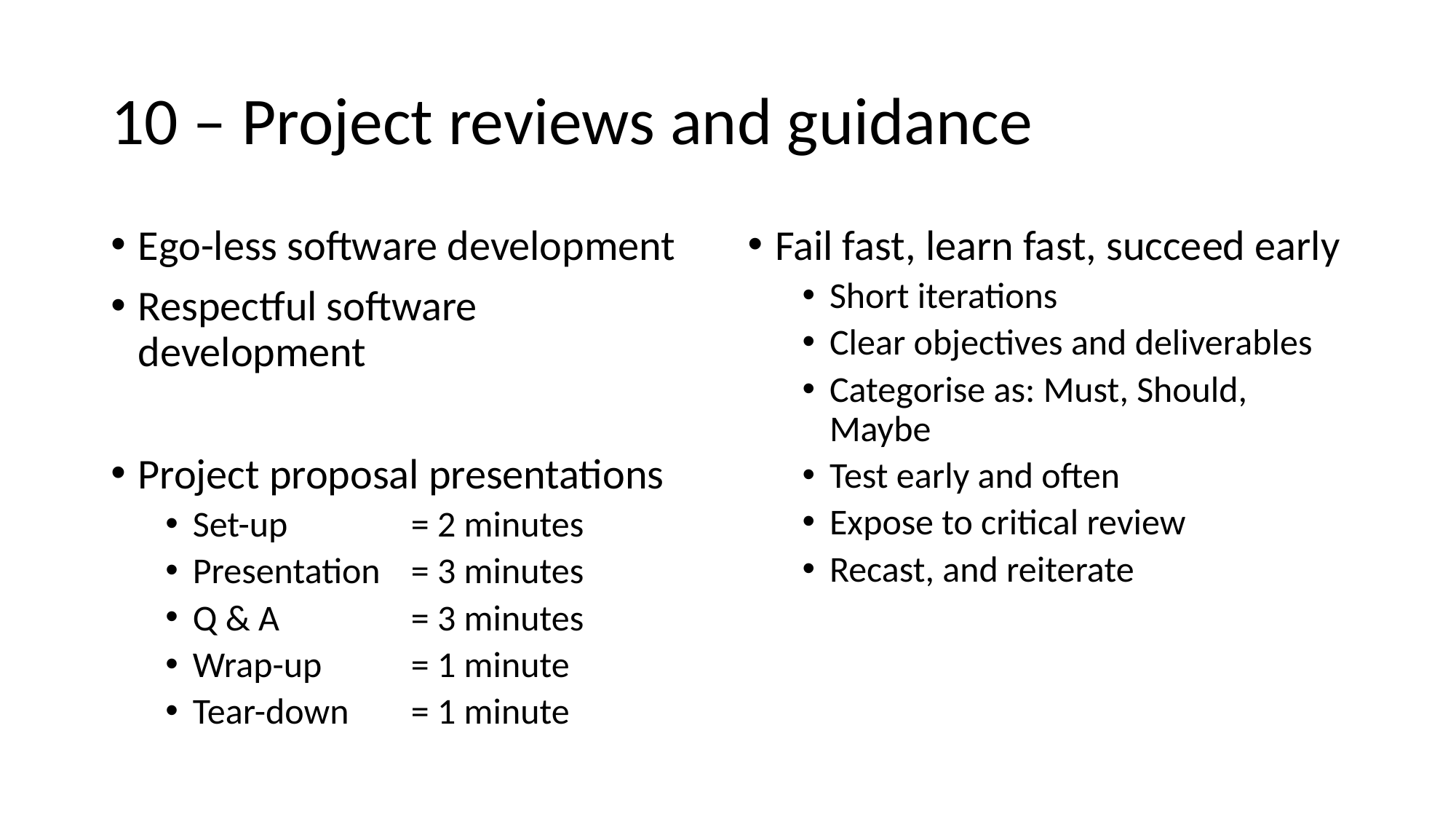

# 10 – Project reviews and guidance
Ego-less software development
Respectful software development

Project proposal presentations
Set-up 		= 2 minutes
Presentation	= 3 minutes
Q & A 		= 3 minutes
Wrap-up 	= 1 minute
Tear-down	= 1 minute
Fail fast, learn fast, succeed early
Short iterations
Clear objectives and deliverables
Categorise as: Must, Should, Maybe
Test early and often
Expose to critical review
Recast, and reiterate